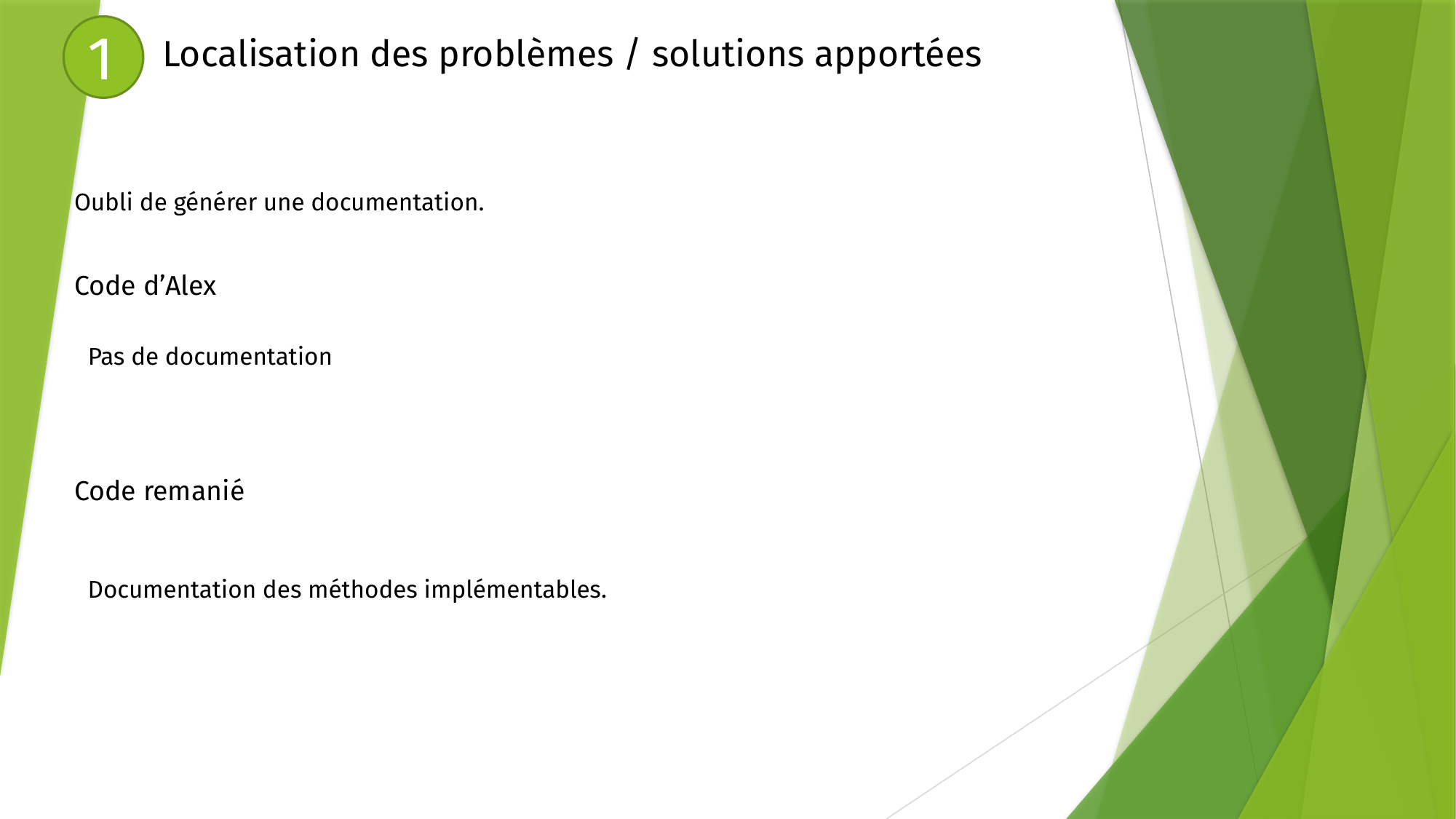

1

Localisation des problèmes / solutions apportées
Oubli de générer une documentation.
Code d’Alex
Pas de documentation
Code remanié
Documentation des méthodes implémentables.